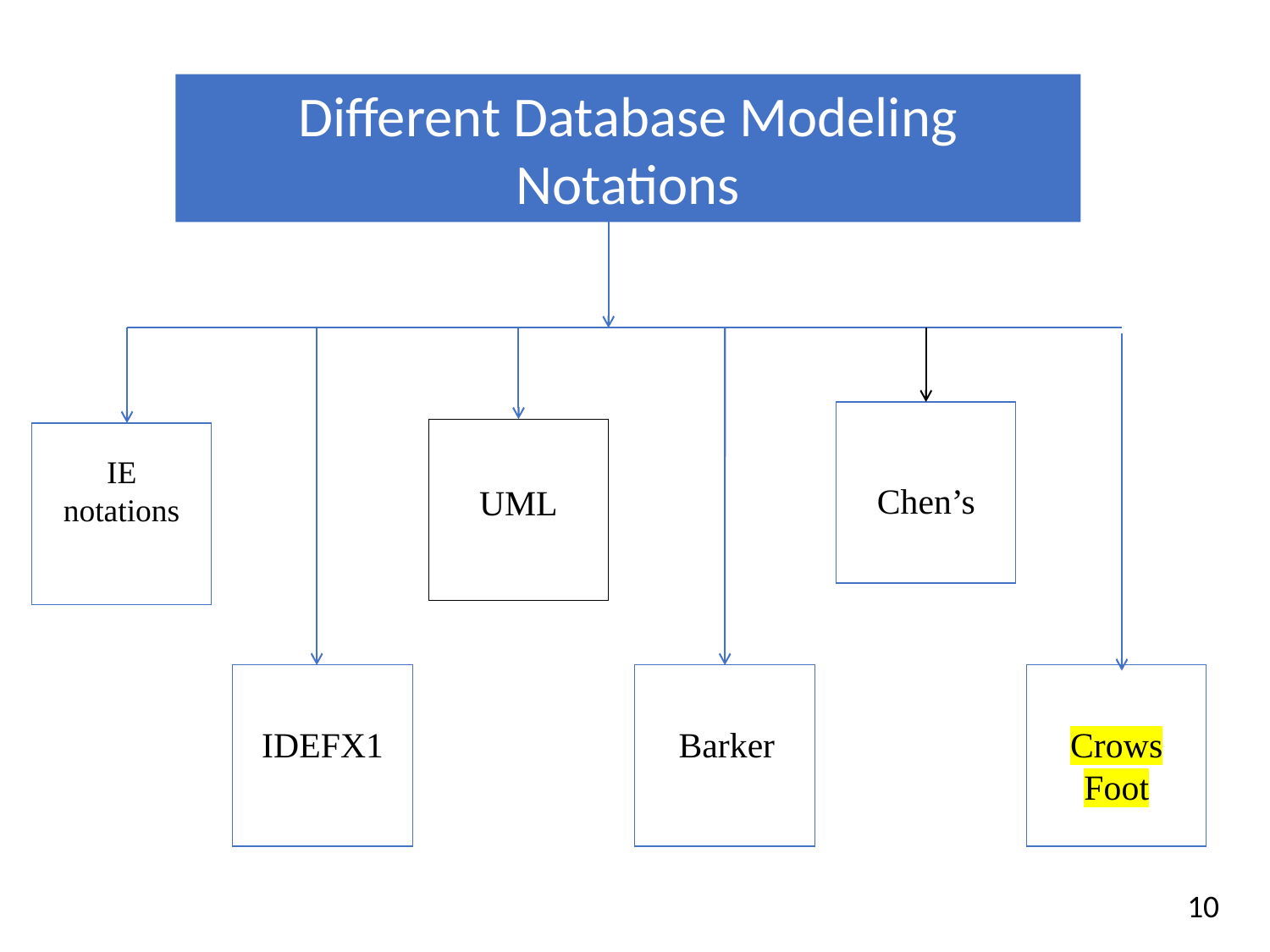

Different Database Modeling Notations

IE notations

Chen’s
UML

Crows Foot
IDEFX1
Barker
10